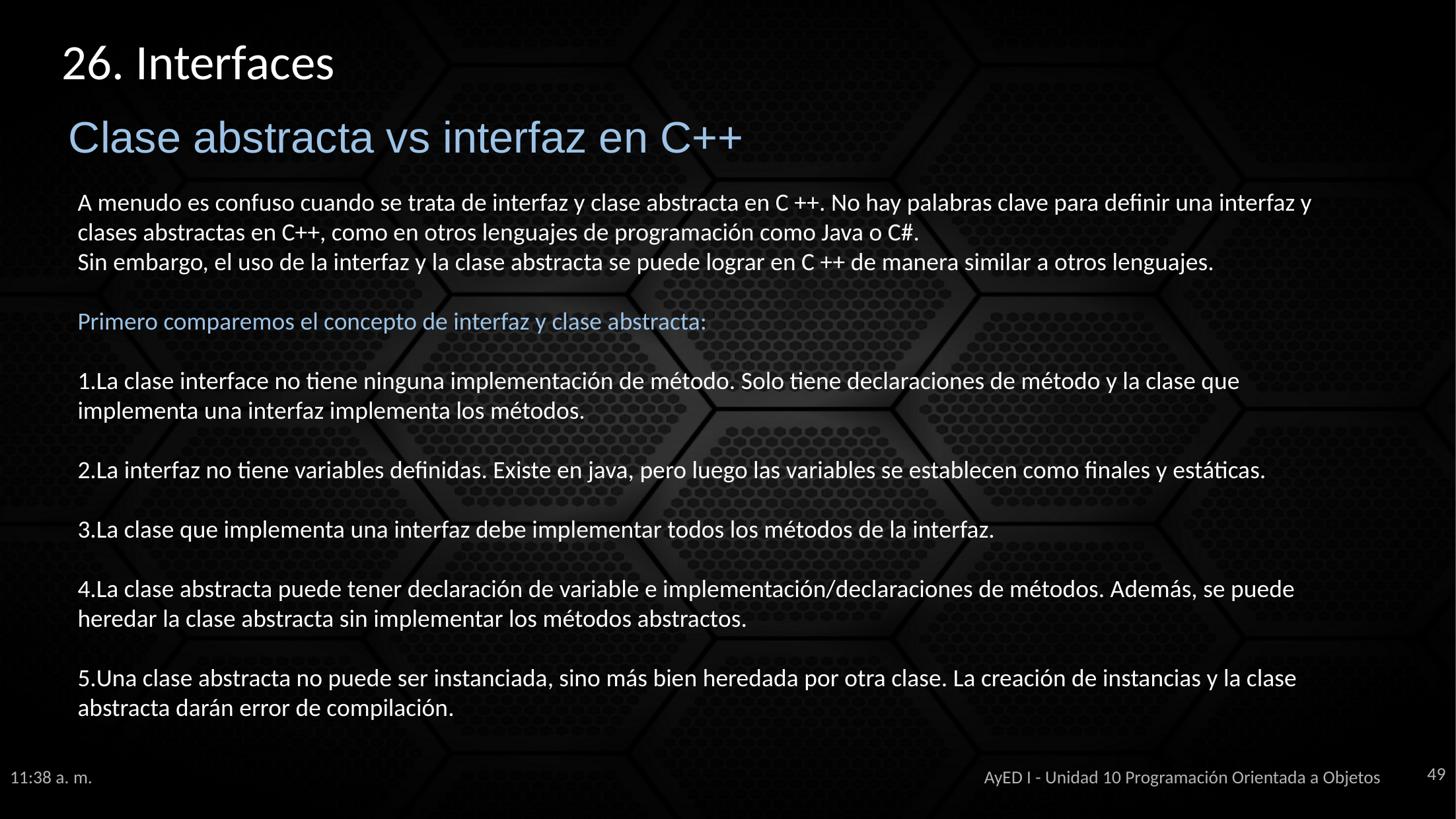

# 26. Interfaces
Clase abstracta vs interfaz en C++
A menudo es confuso cuando se trata de interfaz y clase abstracta en C ++. No hay palabras clave para definir una interfaz y clases abstractas en C++, como en otros lenguajes de programación como Java o C#.
Sin embargo, el uso de la interfaz y la clase abstracta se puede lograr en C ++ de manera similar a otros lenguajes.
Primero comparemos el concepto de interfaz y clase abstracta:
La clase interface no tiene ninguna implementación de método. Solo tiene declaraciones de método y la clase que implementa una interfaz implementa los métodos.
La interfaz no tiene variables definidas. Existe en java, pero luego las variables se establecen como finales y estáticas.
La clase que implementa una interfaz debe implementar todos los métodos de la interfaz.
La clase abstracta puede tener declaración de variable e implementación/declaraciones de métodos. Además, se puede heredar la clase abstracta sin implementar los métodos abstractos.
Una clase abstracta no puede ser instanciada, sino más bien heredada por otra clase. La creación de instancias y la clase abstracta darán error de compilación.
49
11:38 a. m.
AyED I - Unidad 10 Programación Orientada a Objetos